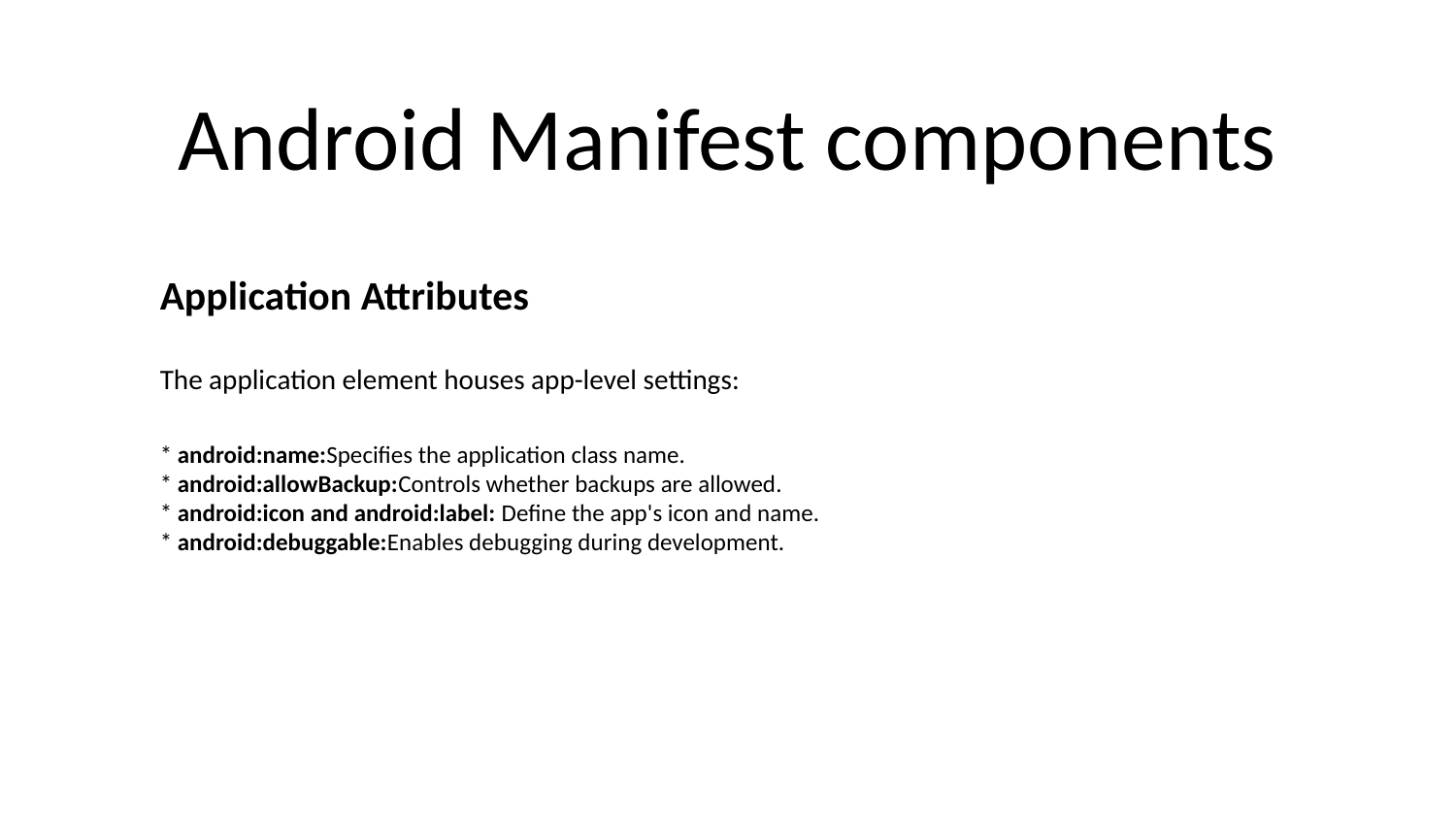

# Android Manifest components

Application Attributes

The application element houses app-level settings:

* android:name:Specifies the application class name.
* android:allowBackup:Controls whether backups are allowed.
* android:icon and android:label: Define the app's icon and name.
* android:debuggable:Enables debugging during development.